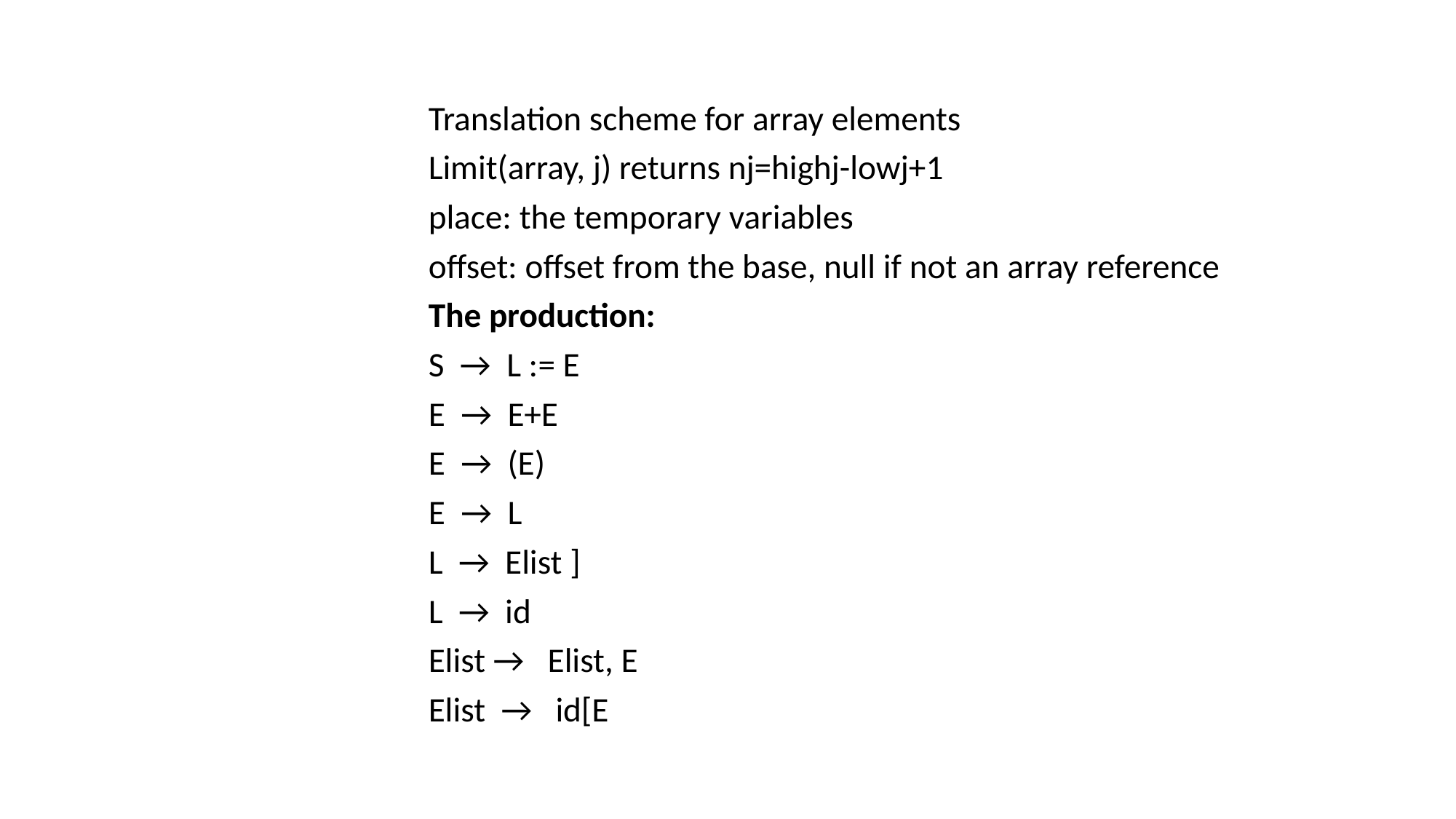

Translation scheme for array elements
Limit(array, j) returns nj=highj-lowj+1
place: the temporary variables
offset: offset from the base, null if not an array reference
The production:
S  →  L := E
E  →  E+E
E  →  (E)
E  →  L
L  →  Elist ]
L  →  id
Elist →   Elist, E
Elist  →   id[E